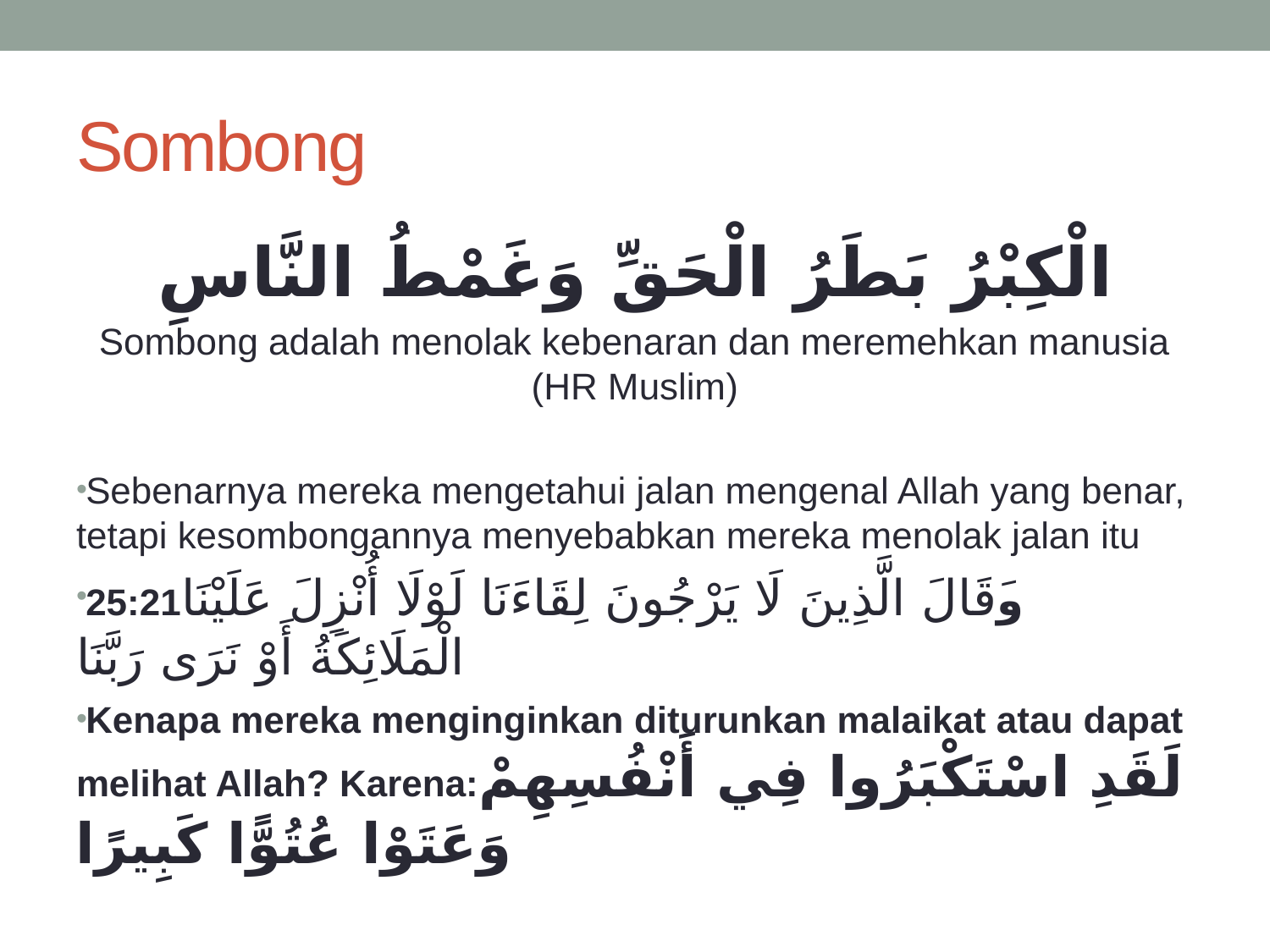

# Sombong
الْكِبْرُ بَطَرُ الْحَقِّ وَغَمْطُ النَّاسِ
Sombong adalah menolak kebenaran dan meremehkan manusia (HR Muslim)

Sebenarnya mereka mengetahui jalan mengenal Allah yang benar, tetapi kesombongannya menyebabkan mereka menolak jalan itu
25:21وَقَالَ الَّذِينَ لَا يَرْجُونَ لِقَاءَنَا لَوْلَا أُنْزِلَ عَلَيْنَا الْمَلَائِكَةُ أَوْ نَرَى رَبَّنَا
Kenapa mereka menginginkan diturunkan malaikat atau dapat melihat Allah? Karena:لَقَدِ اسْتَكْبَرُوا فِي أَنْفُسِهِمْ وَعَتَوْا عُتُوًّا كَبِيرًا